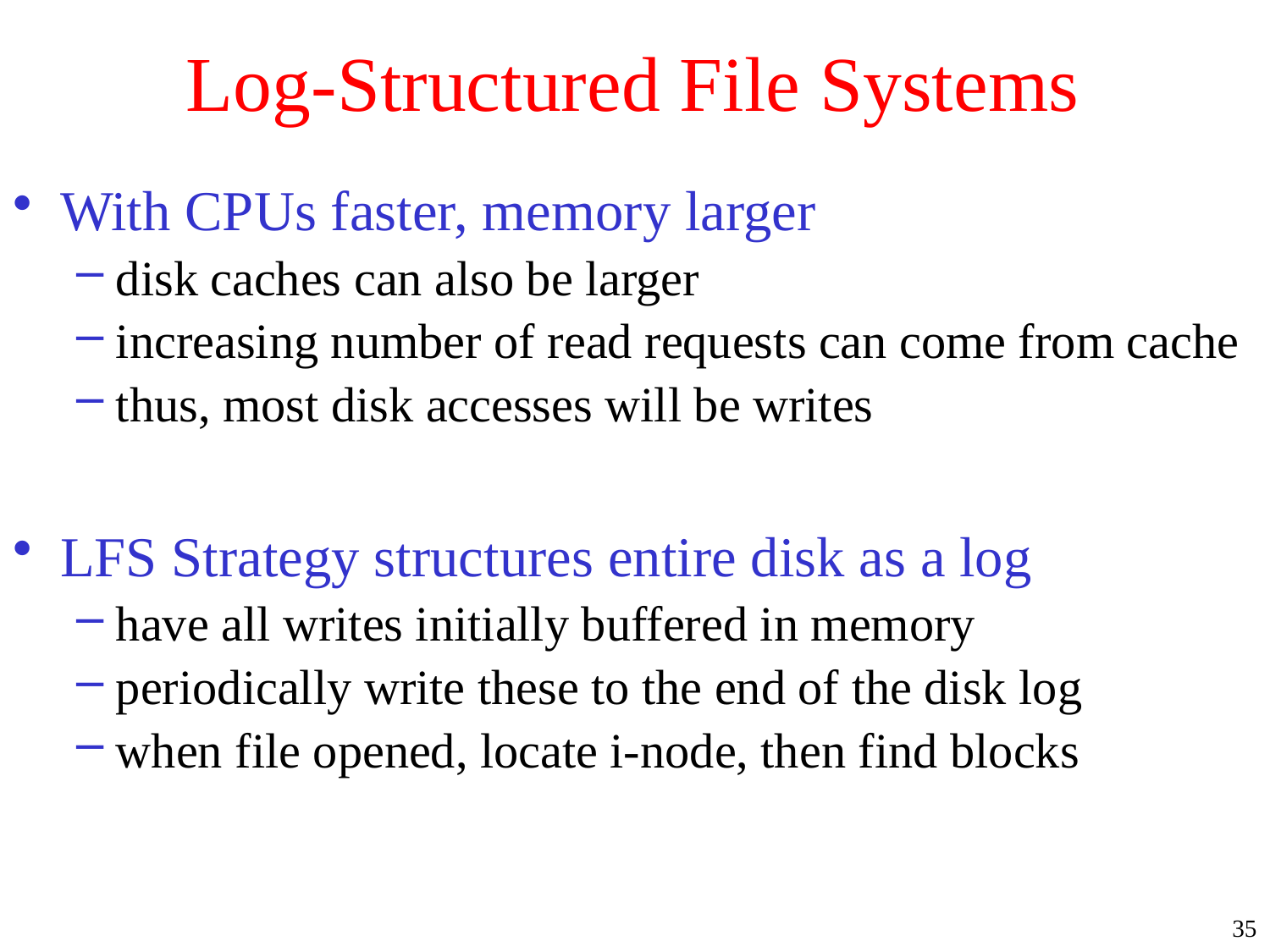

# Log-Structured File Systems
With CPUs faster, memory larger
disk caches can also be larger
increasing number of read requests can come from cache
thus, most disk accesses will be writes

LFS Strategy structures entire disk as a log
have all writes initially buffered in memory
periodically write these to the end of the disk log
when file opened, locate i-node, then find blocks
35